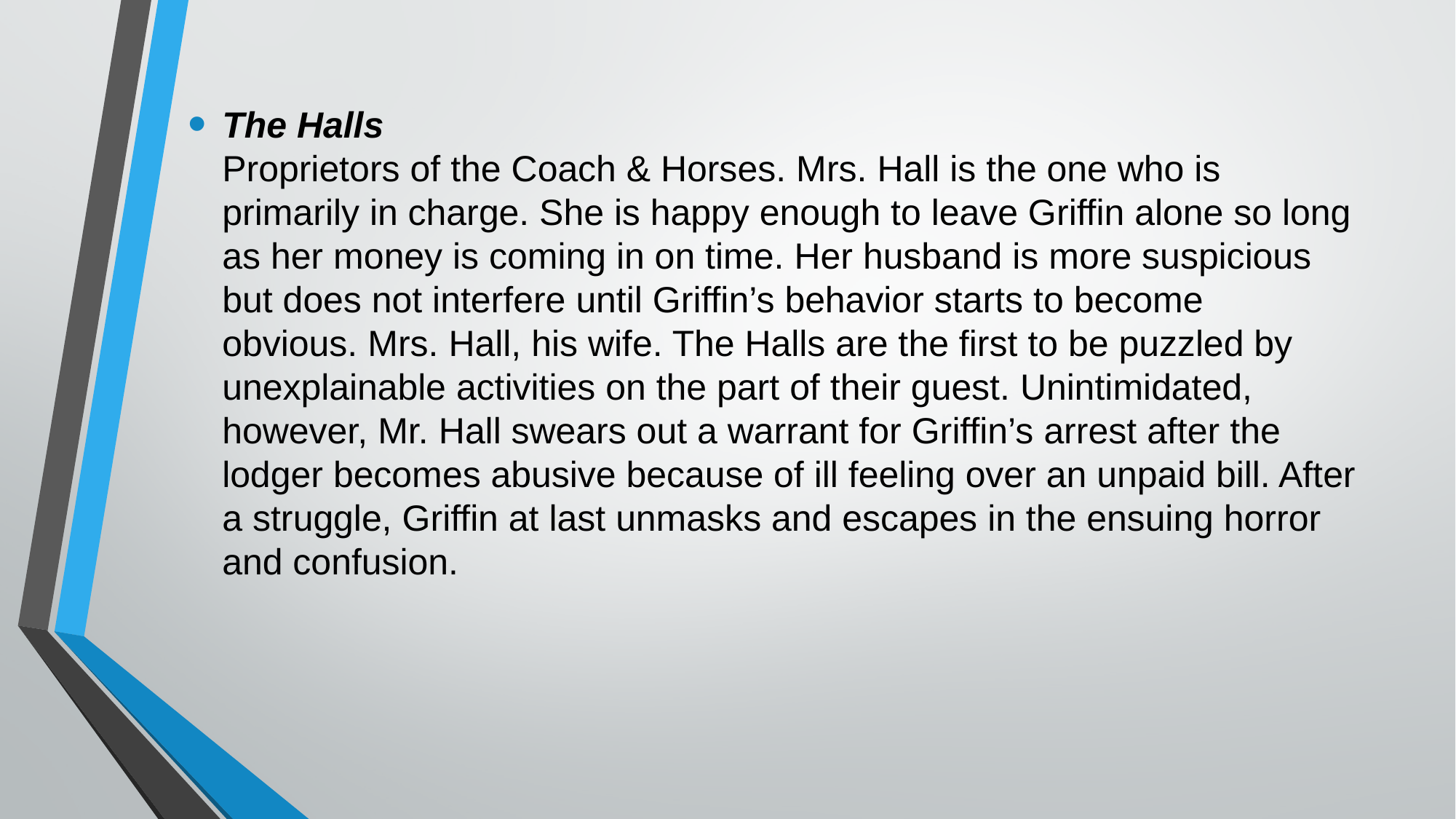

The Halls 
Proprietors of the Coach & Horses. Mrs. Hall is the one who is primarily in charge. She is happy enough to leave Griffin alone so long as her money is coming in on time. Her husband is more suspicious but does not interfere until Griffin’s behavior starts to become obvious. Mrs. Hall, his wife. The Halls are the first to be puzzled by unexplainable activities on the part of their guest. Unintimidated, however, Mr. Hall swears out a warrant for Griffin’s arrest after the lodger becomes abusive because of ill feeling over an unpaid bill. After a struggle, Griffin at last unmasks and escapes in the ensuing horror and confusion.